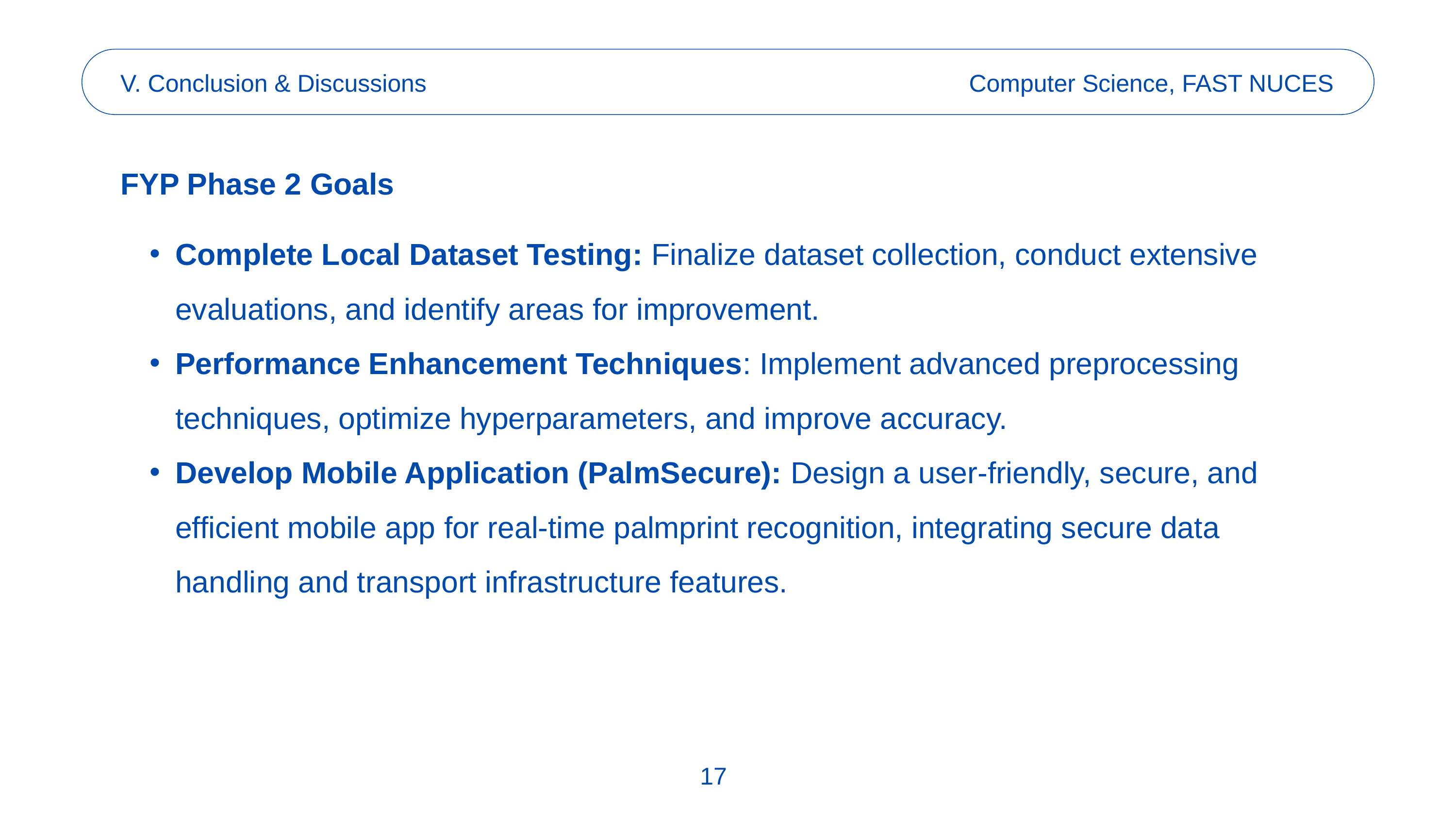

V. Conclusion & Discussions
Computer Science, FAST NUCES
FYP Phase 2 Goals
Complete Local Dataset Testing: Finalize dataset collection, conduct extensive evaluations, and identify areas for improvement.
Performance Enhancement Techniques: Implement advanced preprocessing techniques, optimize hyperparameters, and improve accuracy.
Develop Mobile Application (PalmSecure): Design a user-friendly, secure, and efficient mobile app for real-time palmprint recognition, integrating secure data handling and transport infrastructure features.

17